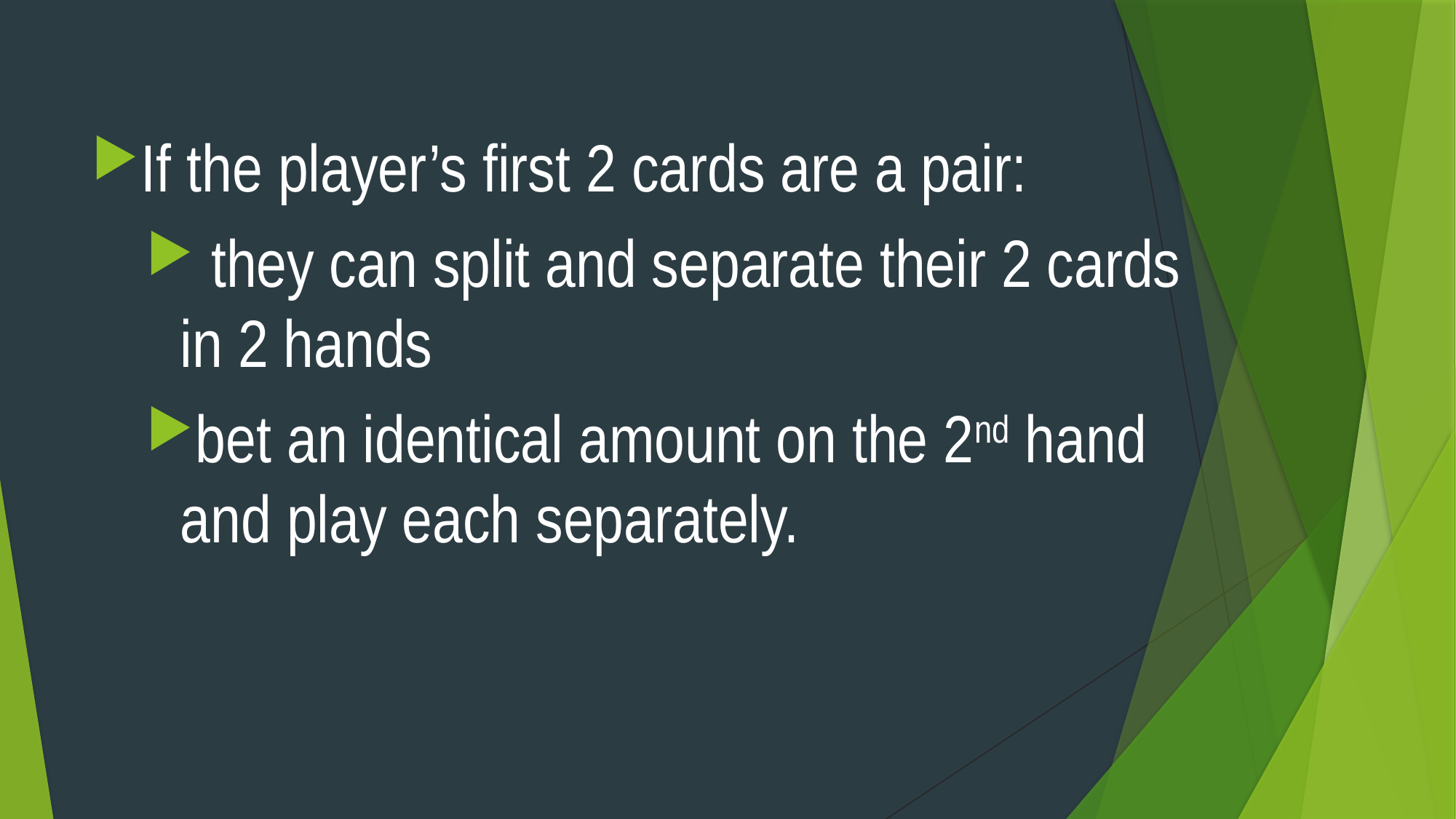

If the player’s first 2 cards are a pair:
 they can split and separate their 2 cards in 2 hands
bet an identical amount on the 2nd hand and play each separately.